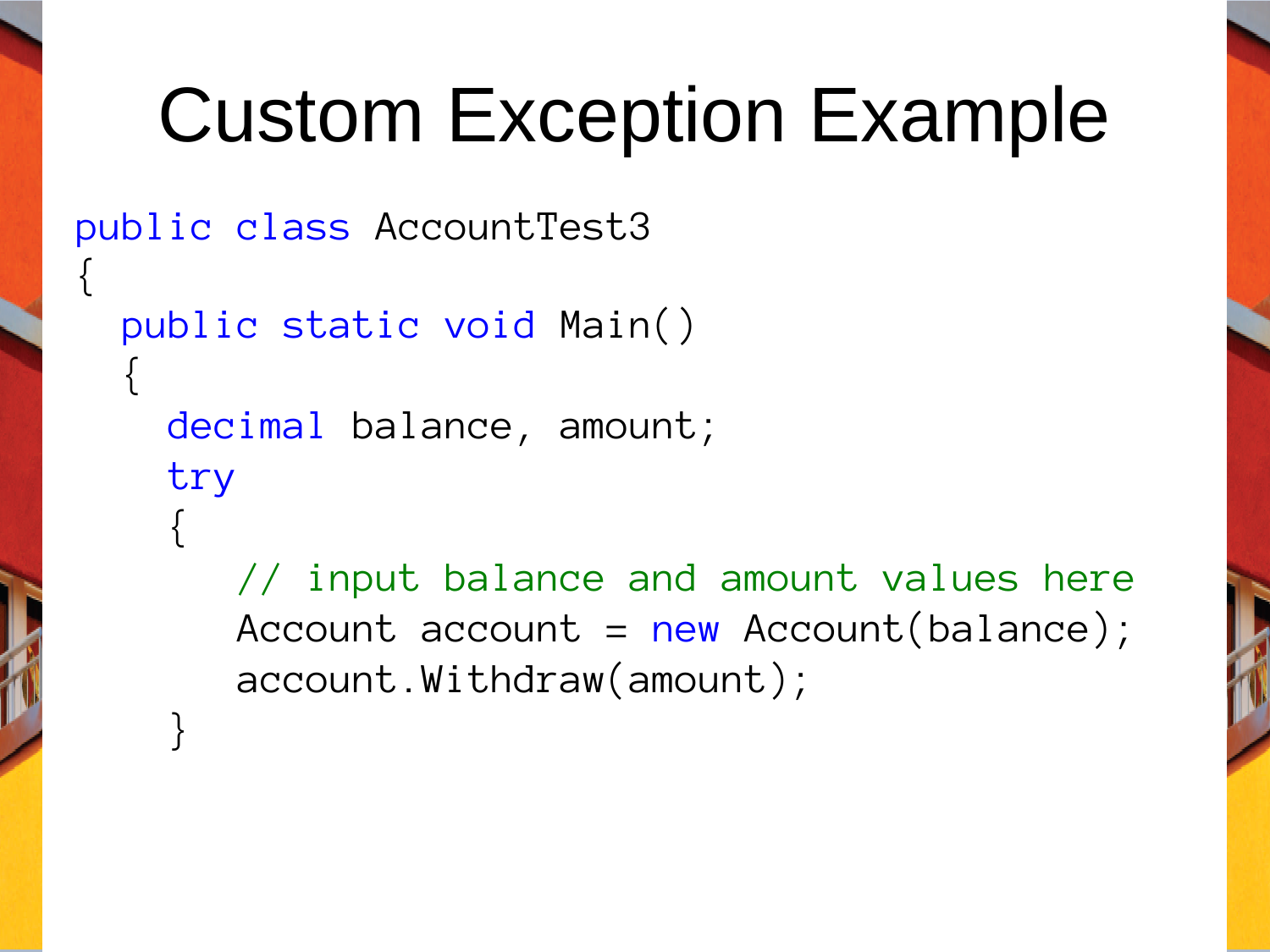

# Custom Exception Example
public class AccountTest3
{
  public static void Main()
  {
    decimal balance, amount;
    try
    {
       // input balance and amount values here
       Account account = new Account(balance);
       account.Withdraw(amount);
    }

C# Programming: From Problem Analysis to Program Design

45